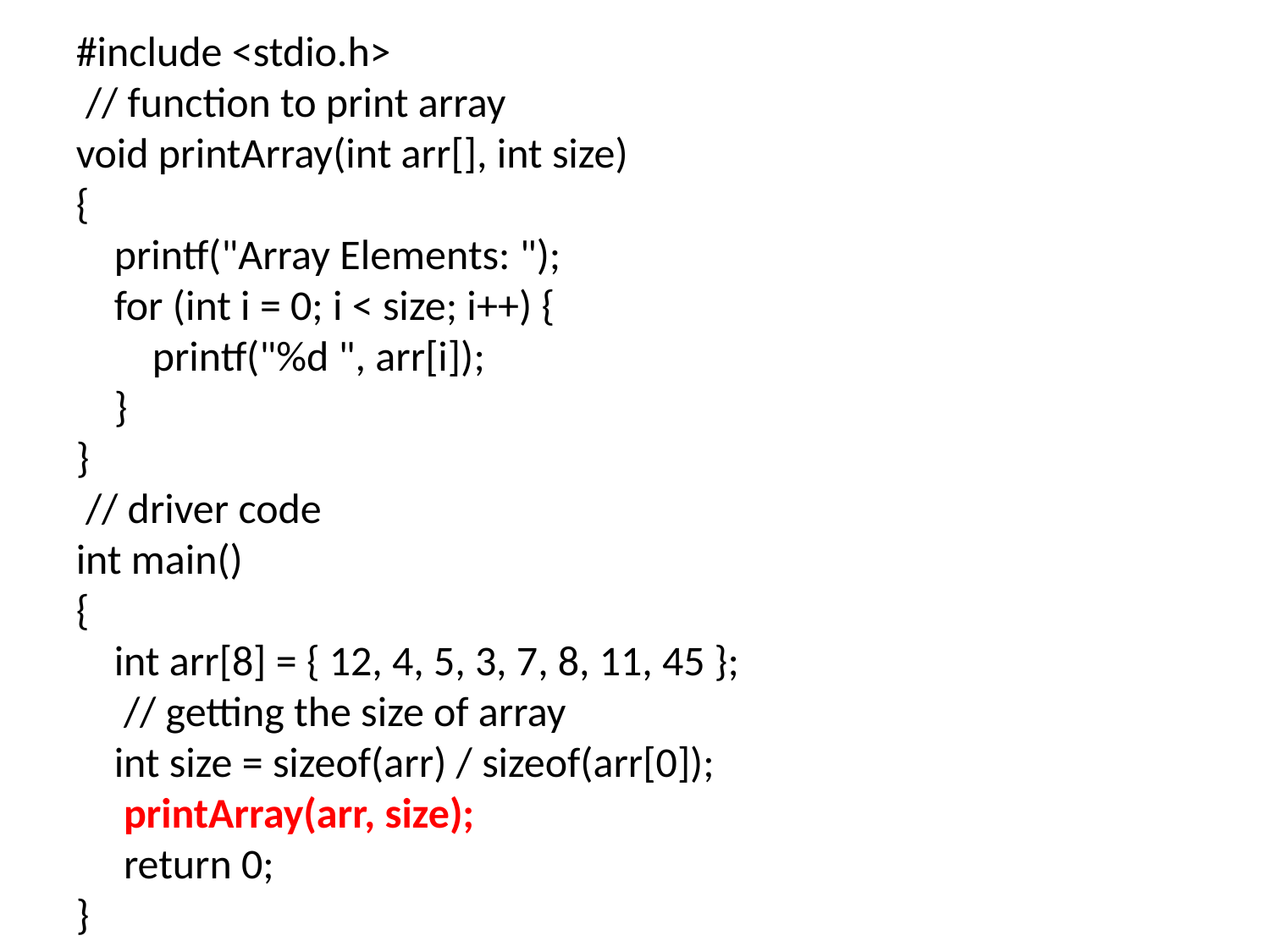

#include <stdio.h>
 // function to print array
void printArray(int arr[], int size)
{
    printf("Array Elements: ");
    for (int i = 0; i < size; i++) {
        printf("%d ", arr[i]);
    }
}
 // driver code
int main()
{
    int arr[8] = { 12, 4, 5, 3, 7, 8, 11, 45 };
     // getting the size of array
    int size = sizeof(arr) / sizeof(arr[0]);
     printArray(arr, size);
     return 0;
}